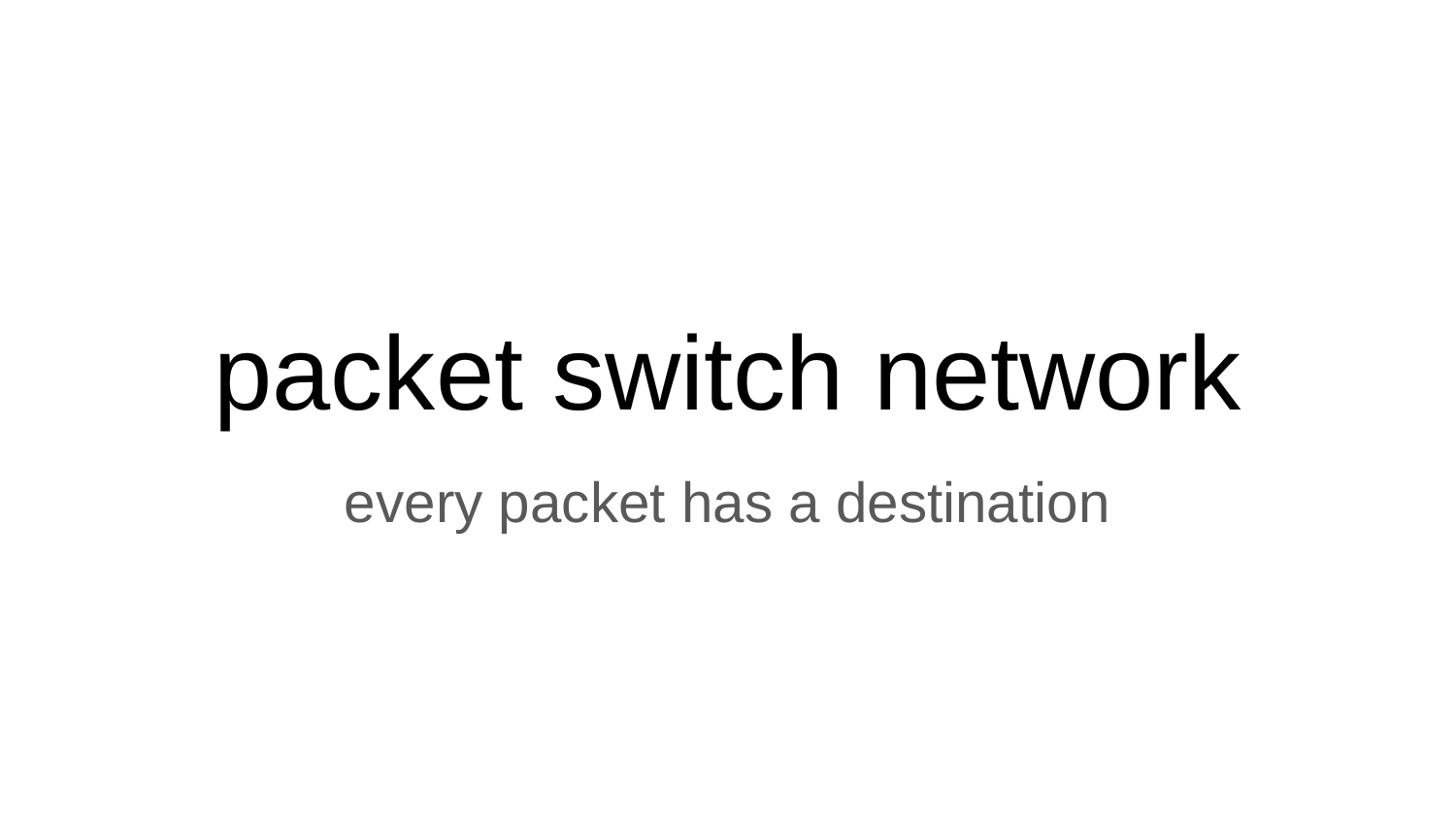

# packet switch network
every packet has a destination